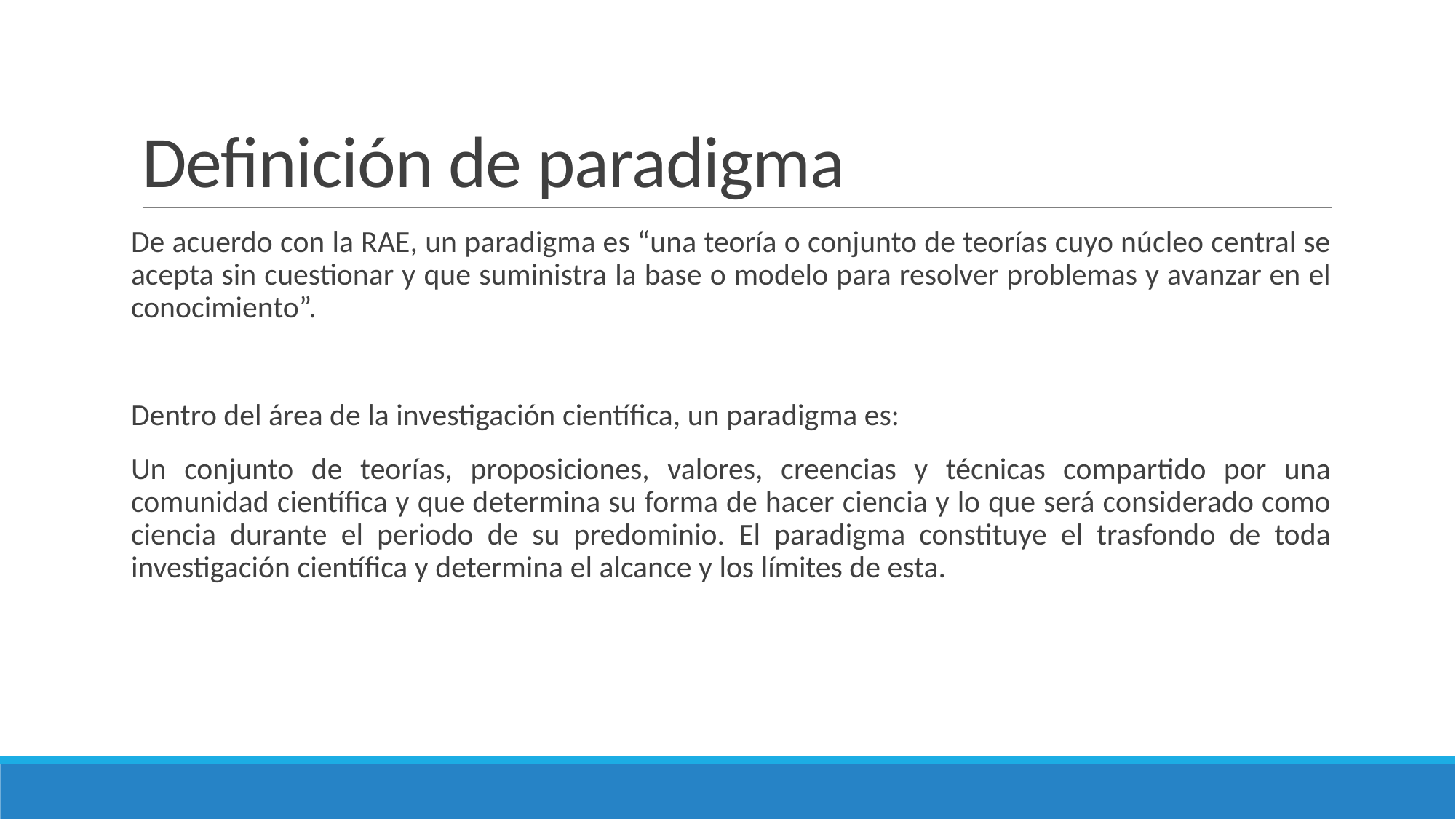

# Definición de paradigma
De acuerdo con la RAE, un paradigma es “una teoría o conjunto de teorías cuyo núcleo central se acepta sin cuestionar y que suministra la base o modelo para resolver problemas y avanzar en el conocimiento”.

Dentro del área de la investigación científica, un paradigma es:
Un conjunto de teorías, proposiciones, valores, creencias y técnicas compartido por una comunidad científica y que determina su forma de hacer ciencia y lo que será considerado como ciencia durante el periodo de su predominio. El paradigma constituye el trasfondo de toda investigación científica y determina el alcance y los límites de esta.